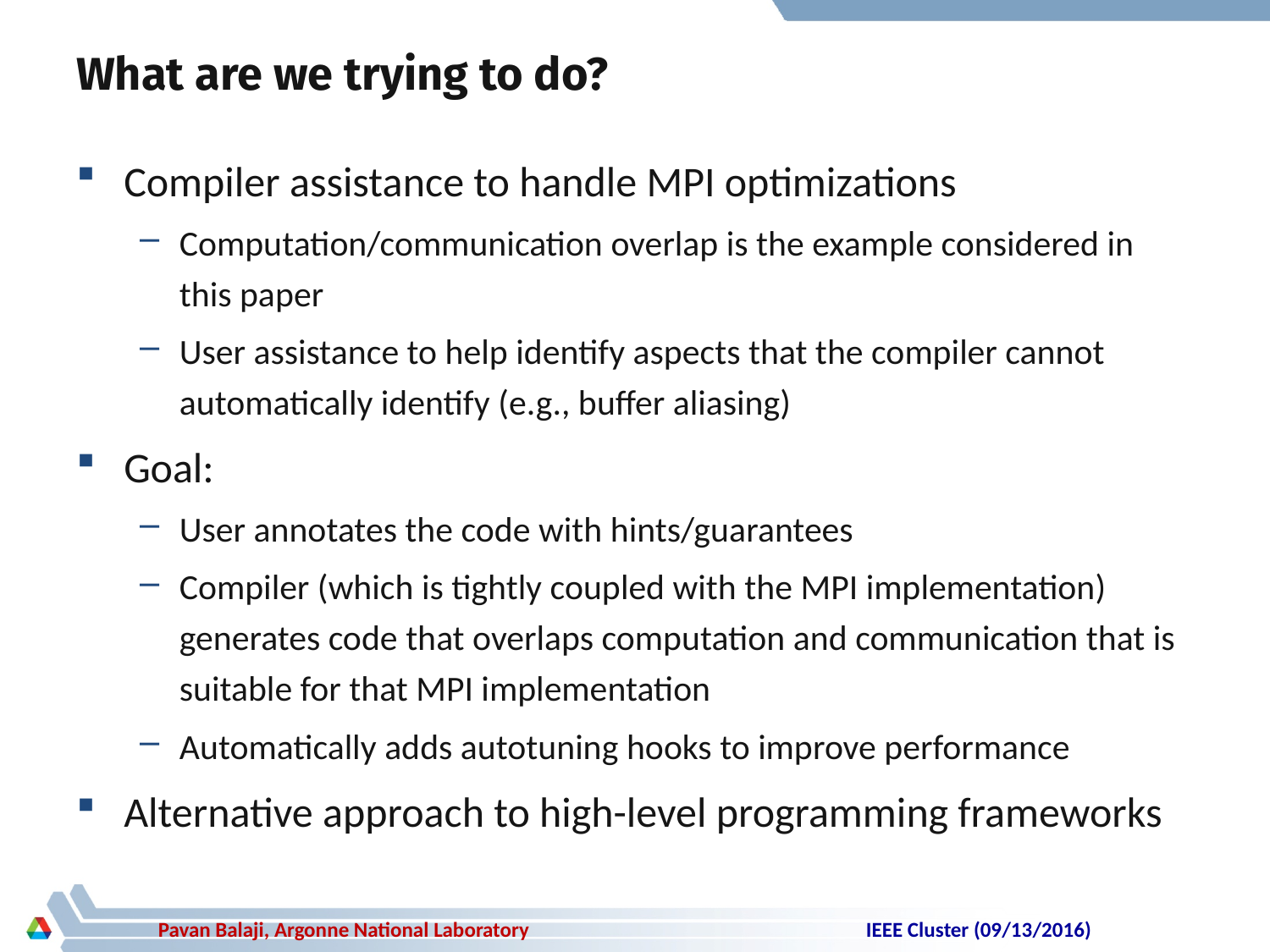

# What are we trying to do?
Compiler assistance to handle MPI optimizations
Computation/communication overlap is the example considered in this paper
User assistance to help identify aspects that the compiler cannot automatically identify (e.g., buffer aliasing)
Goal:
User annotates the code with hints/guarantees
Compiler (which is tightly coupled with the MPI implementation) generates code that overlaps computation and communication that is suitable for that MPI implementation
Automatically adds autotuning hooks to improve performance
Alternative approach to high-level programming frameworks
IEEE Cluster (09/13/2016)